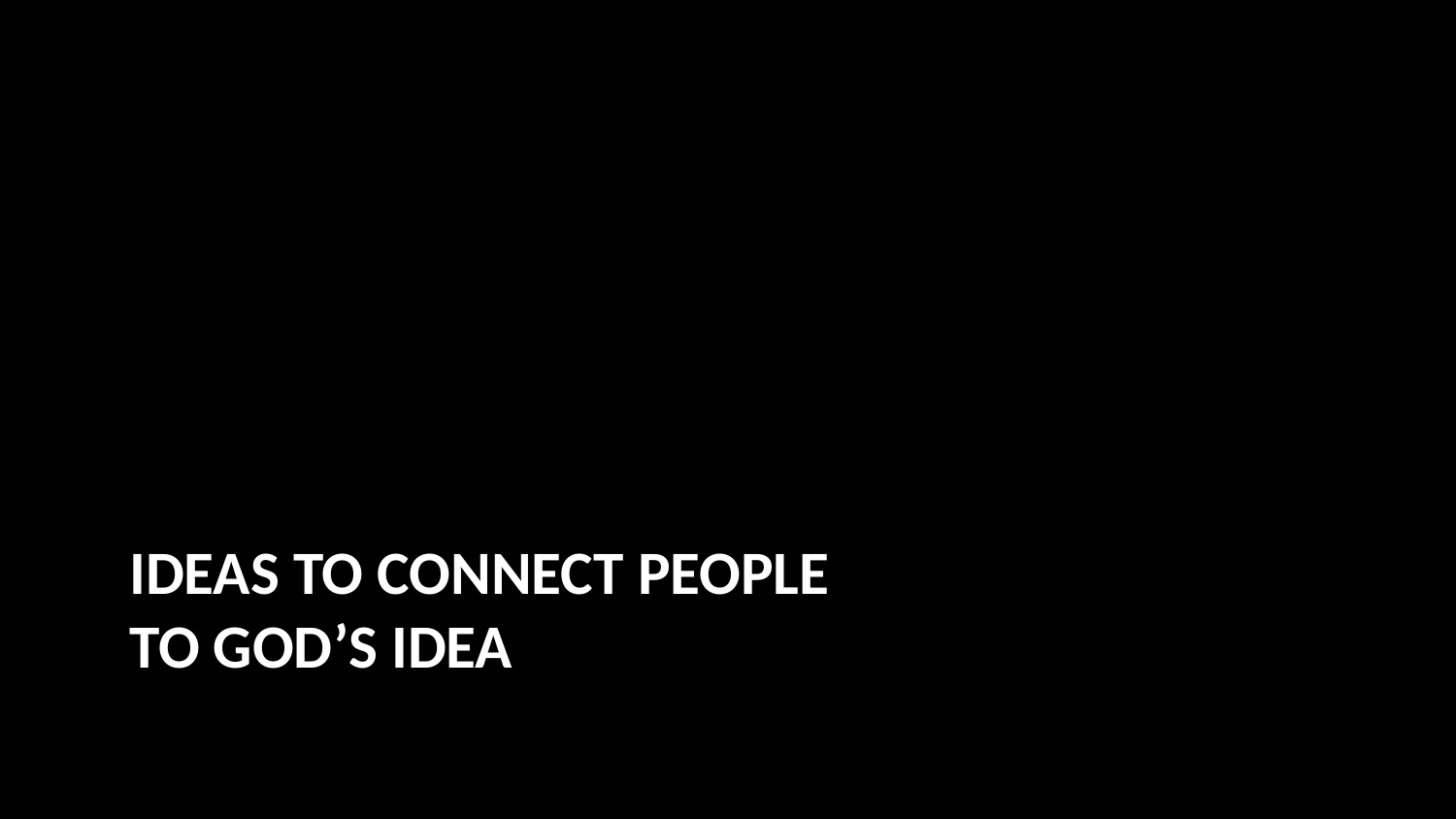

# Ideas to connect people to God’s Idea